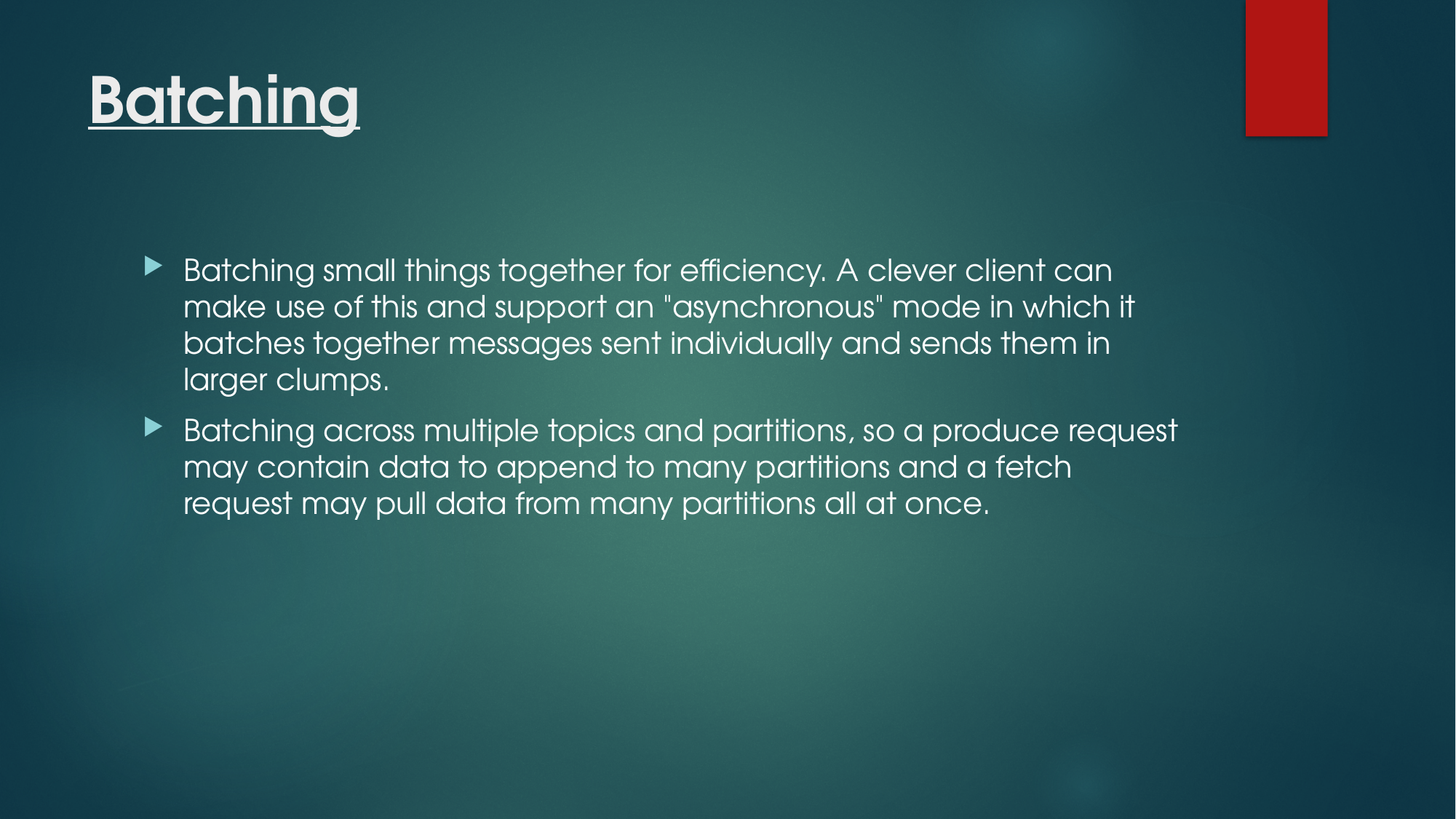

# Batching
Batching small things together for efficiency. A clever client can make use of this and support an "asynchronous" mode in which it batches together messages sent individually and sends them in larger clumps.
Batching across multiple topics and partitions, so a produce request may contain data to append to many partitions and a fetch request may pull data from many partitions all at once.